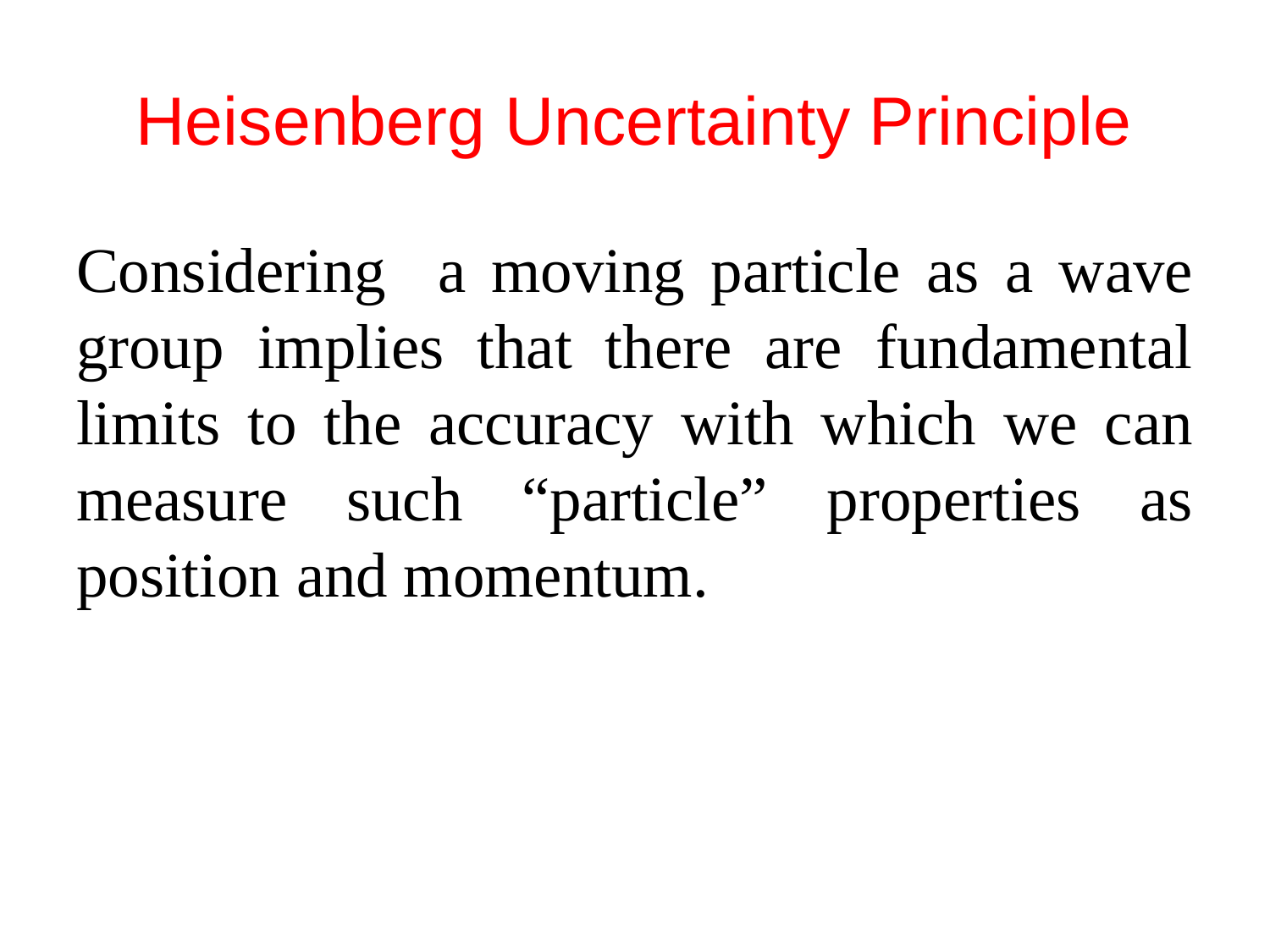

# Heisenberg Uncertainty Principle
Considering  a moving particle as a wave group implies that there are fundamental limits to the accuracy with which we can measure such “particle” properties as position and momentum.